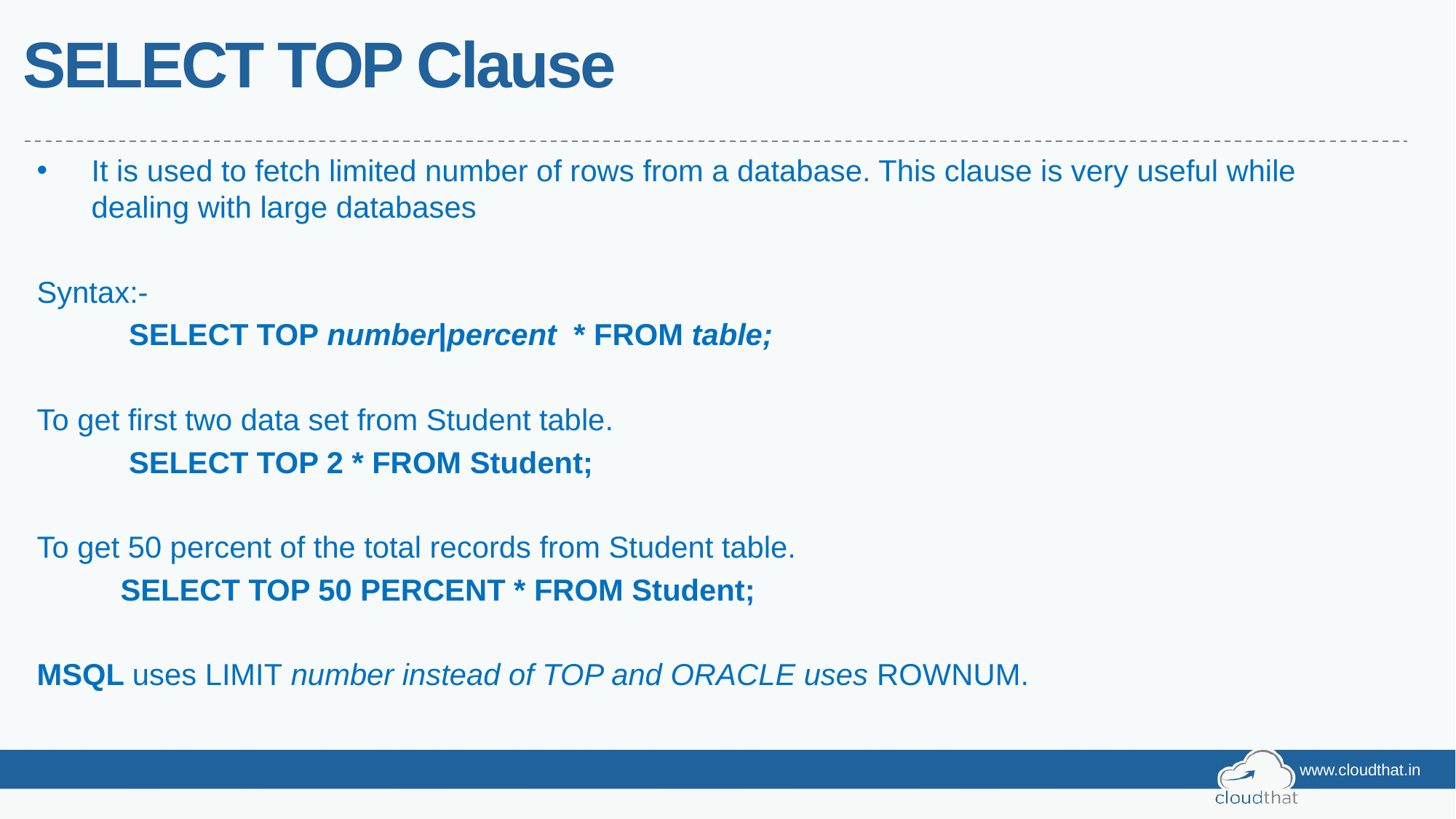

# SELECT TOP Clause
It is used to fetch limited number of rows from a database. This clause is very useful while dealing with large databases

Syntax:-
           SELECT TOP number|percent  * FROM table;

To get first two data set from Student table.
           SELECT TOP 2 * FROM Student;

To get 50 percent of the total records from Student table.
          SELECT TOP 50 PERCENT * FROM Student;

MSQL uses LIMIT number instead of TOP and ORACLE uses ROWNUM.